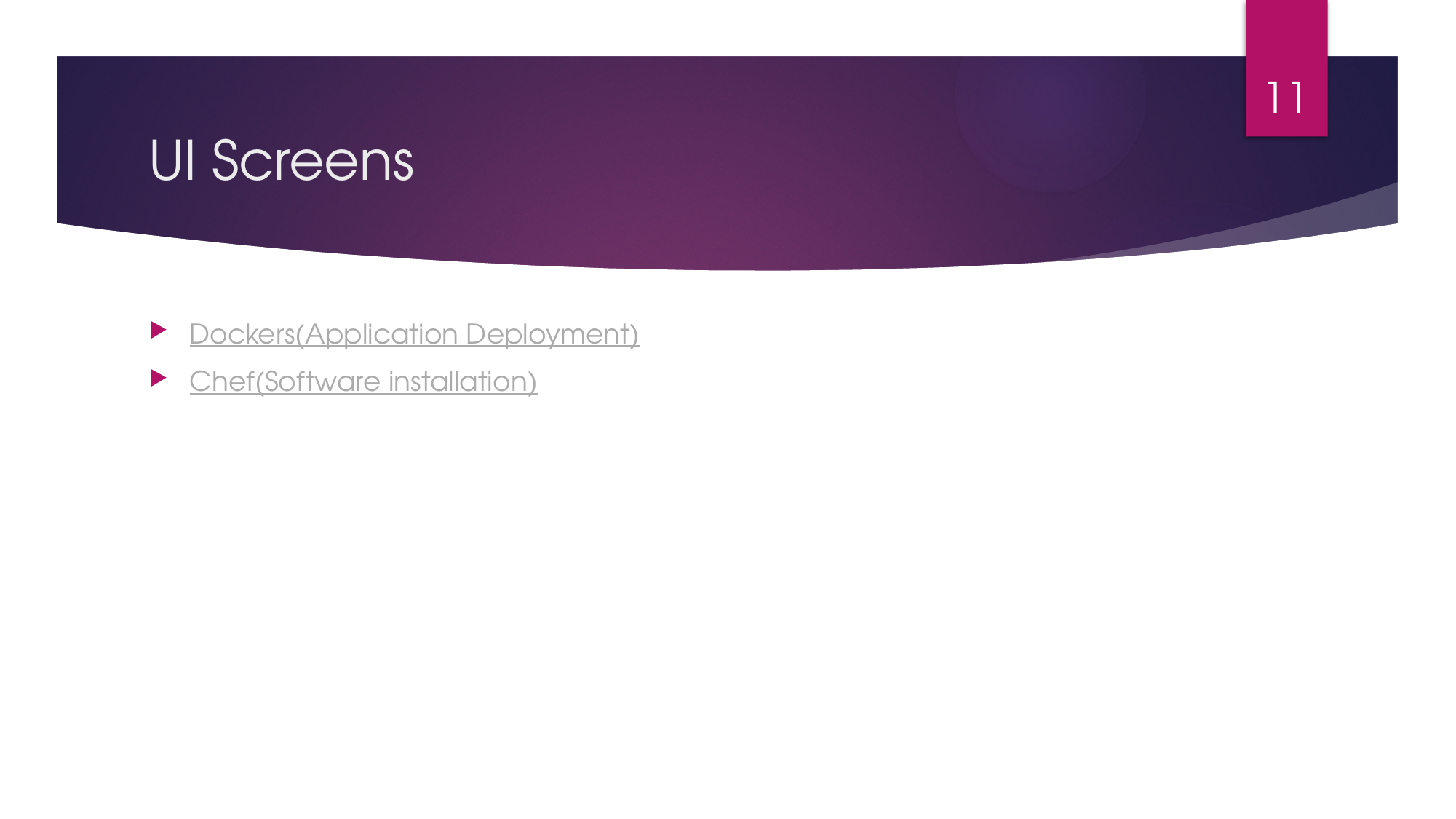

11
# UI Screens
Dockers(Application Deployment)
Chef(Software installation)